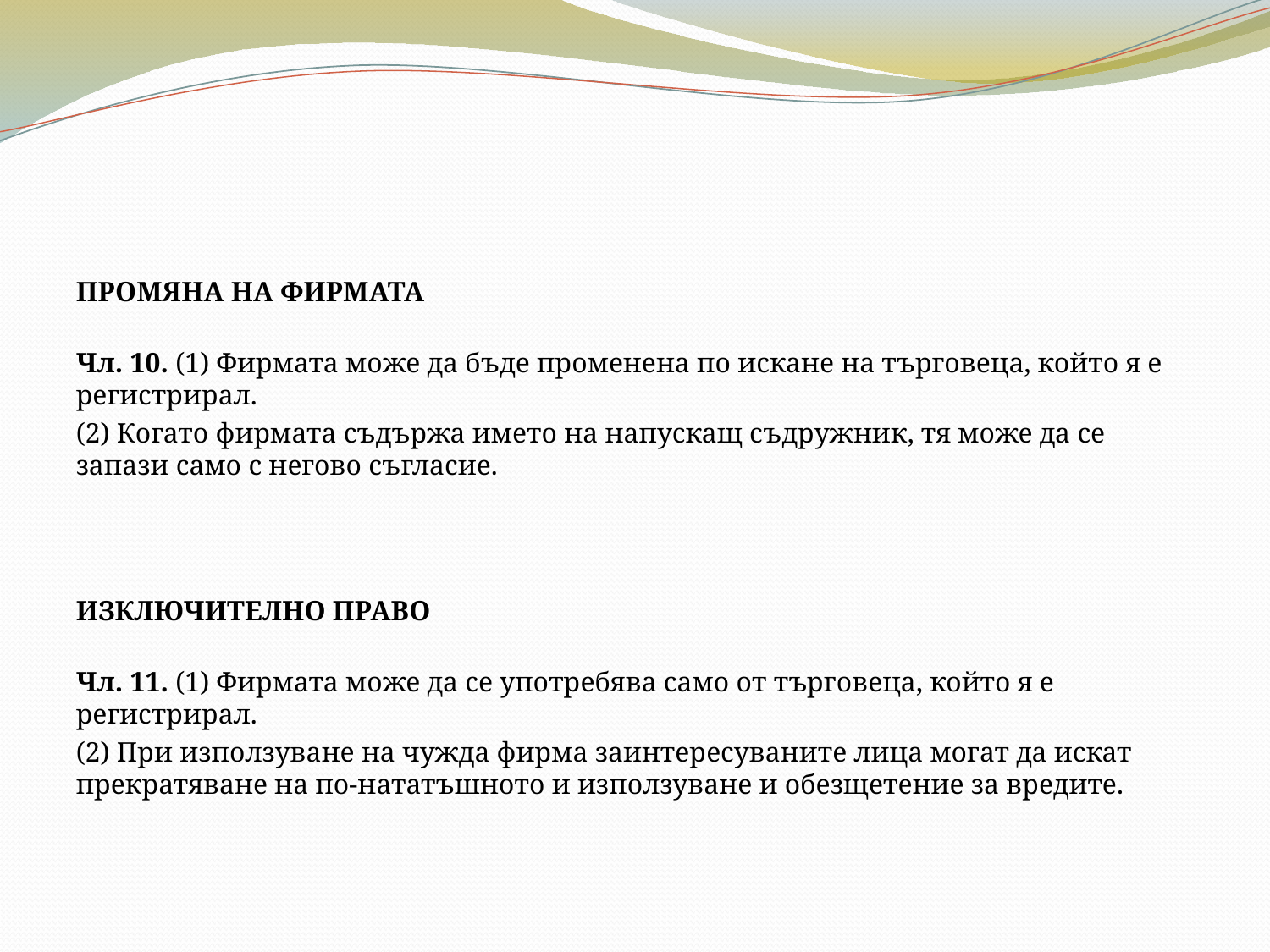

#
ПРОМЯНА НА ФИРМАТА
Чл. 10. (1) Фирмата може да бъде променена по искане на търговеца, който я е регистрирал.
(2) Когато фирмата съдържа името на напускащ съдружник, тя може да се запази само с негово съгласие.

ИЗКЛЮЧИТЕЛНО ПРАВО
Чл. 11. (1) Фирмата може да се употребява само от търговеца, който я е регистрирал.
(2) При използуване на чужда фирма заинтересуваните лица могат да искат прекратяване на по-нататъшното и използуване и обезщетение за вредите.